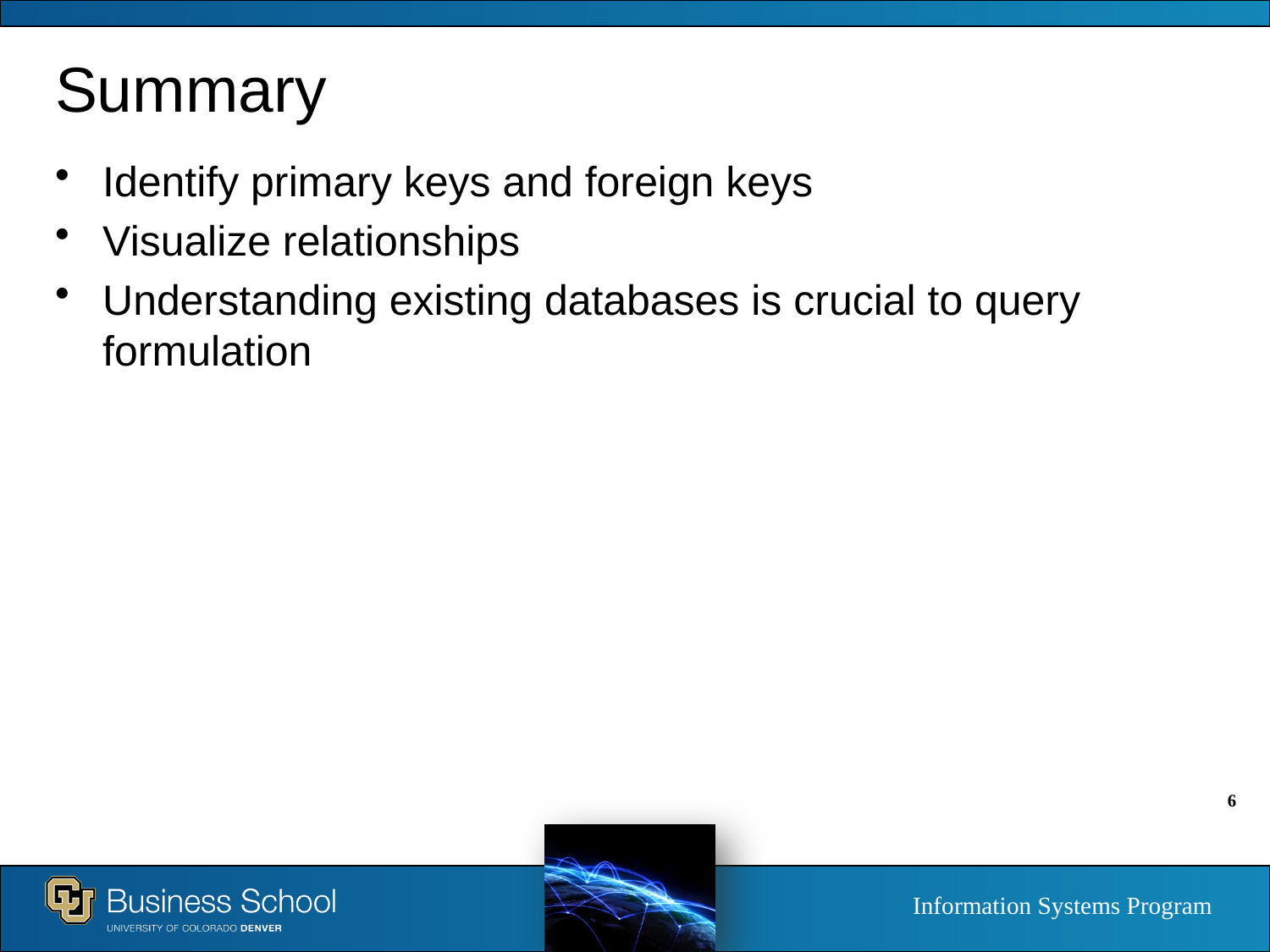

# Summary
Identify primary keys and foreign keys
Visualize relationships
Understanding existing databases is crucial to query formulation